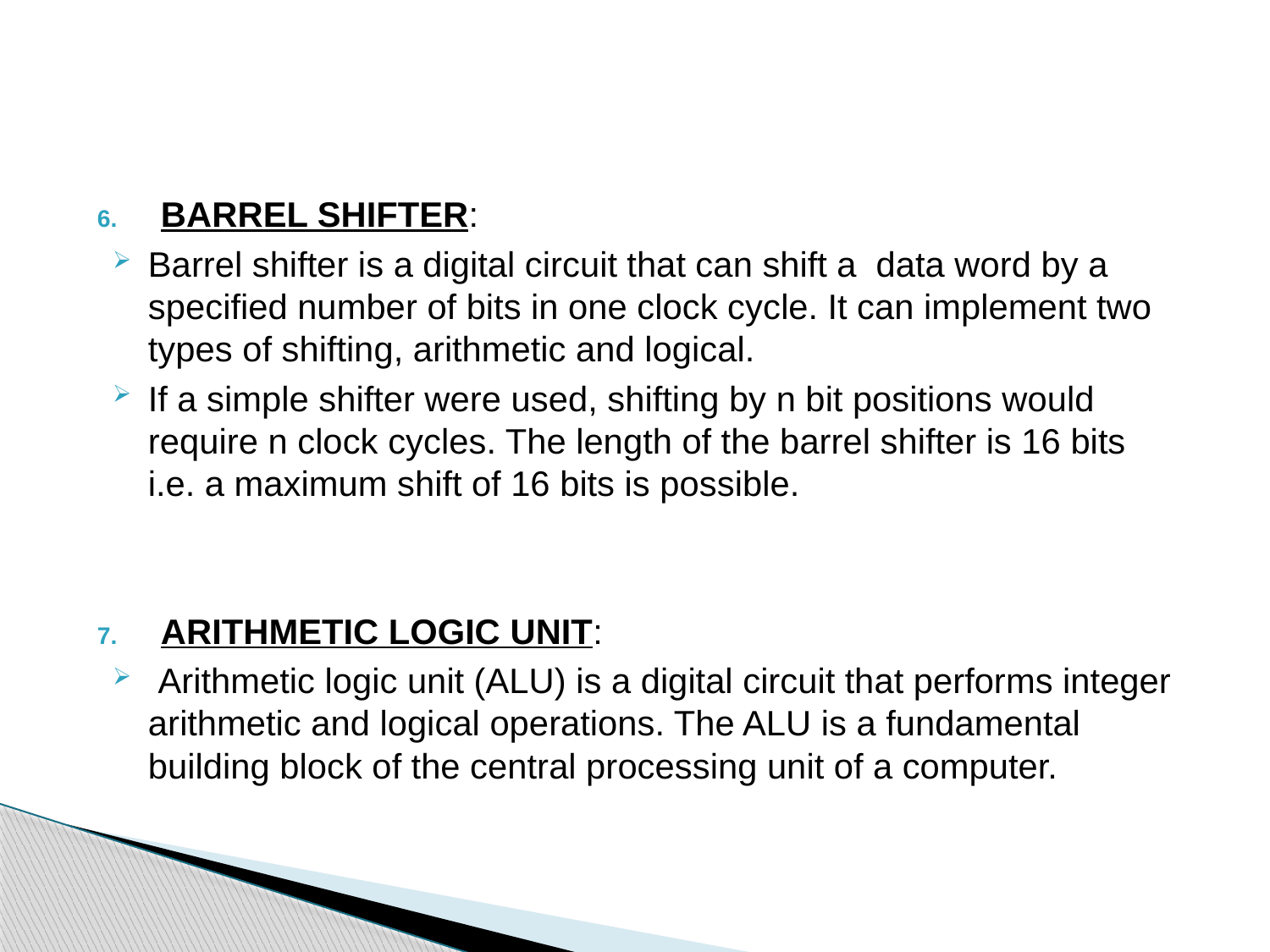

BARREL SHIFTER:
Barrel shifter is a digital circuit that can shift a  data word by a specified number of bits in one clock cycle. It can implement two types of shifting, arithmetic and logical.
If a simple shifter were used, shifting by n bit positions would require n clock cycles. The length of the barrel shifter is 16 bits i.e. a maximum shift of 16 bits is possible.

ARITHMETIC LOGIC UNIT:
 Arithmetic logic unit (ALU) is a digital circuit that performs integer arithmetic and logical operations. The ALU is a fundamental building block of the central processing unit of a computer.